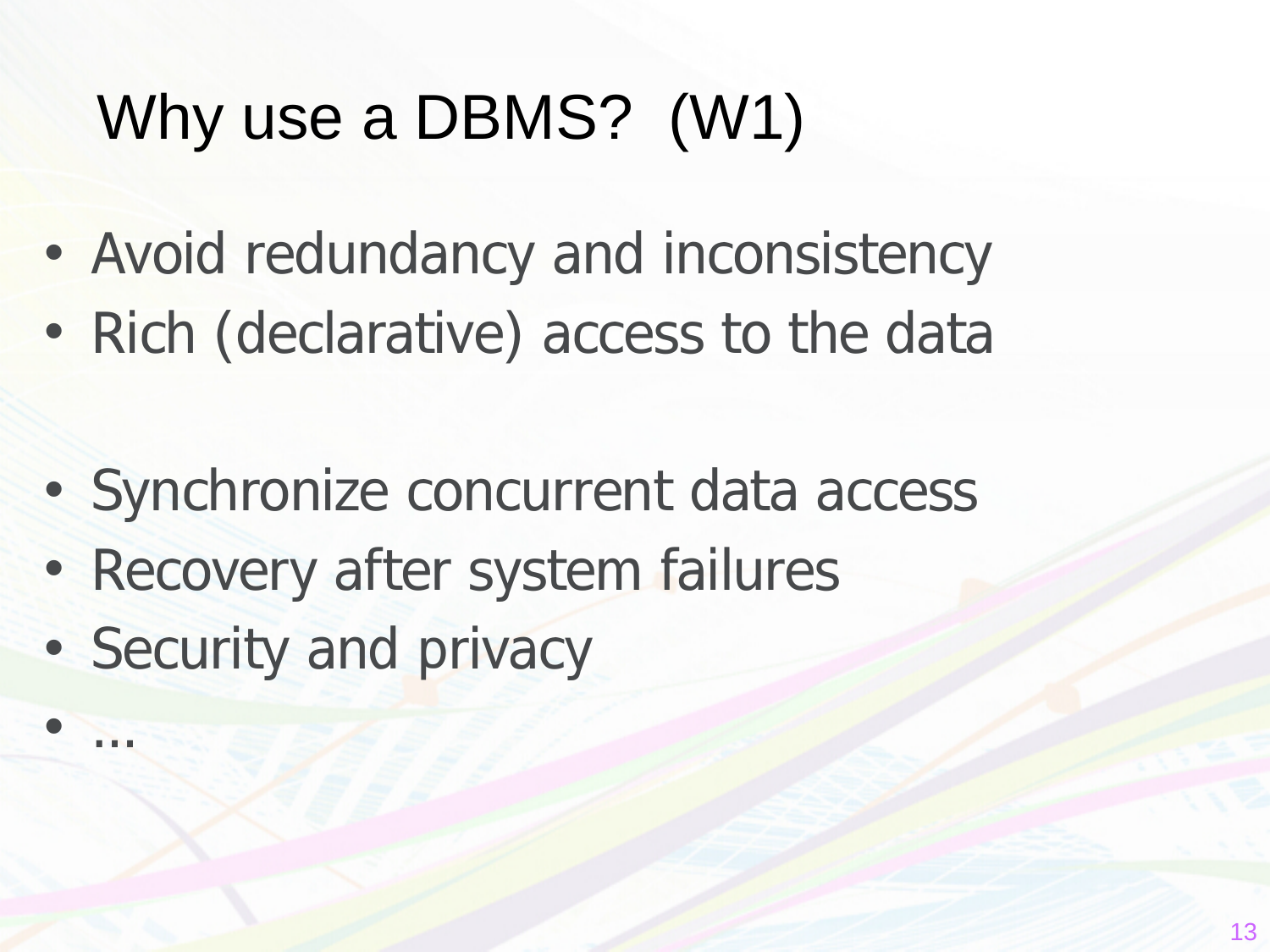

Why use a DBMS?  (W1)
Avoid redundancy and inconsistency
Rich (declarative) access to the data

Synchronize concurrent data access
Recovery after system failures
Security and privacy
…

13